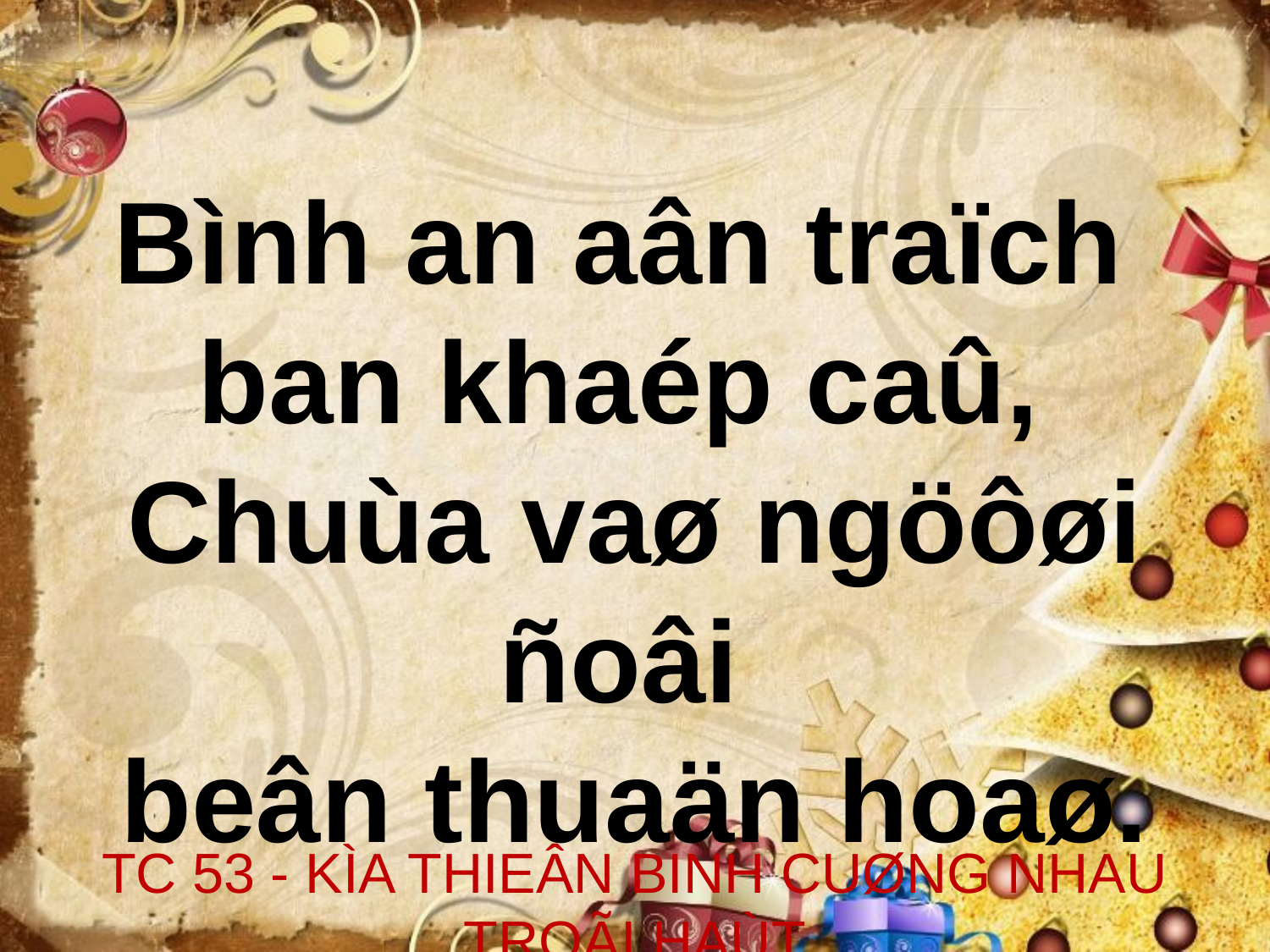

Bình an aân traïch
ban khaép caû,
Chuùa vaø ngöôøi ñoâi
beân thuaän hoaø.
TC 53 - KÌA THIEÂN BINH CUØNG NHAU TROÃI HAÙT